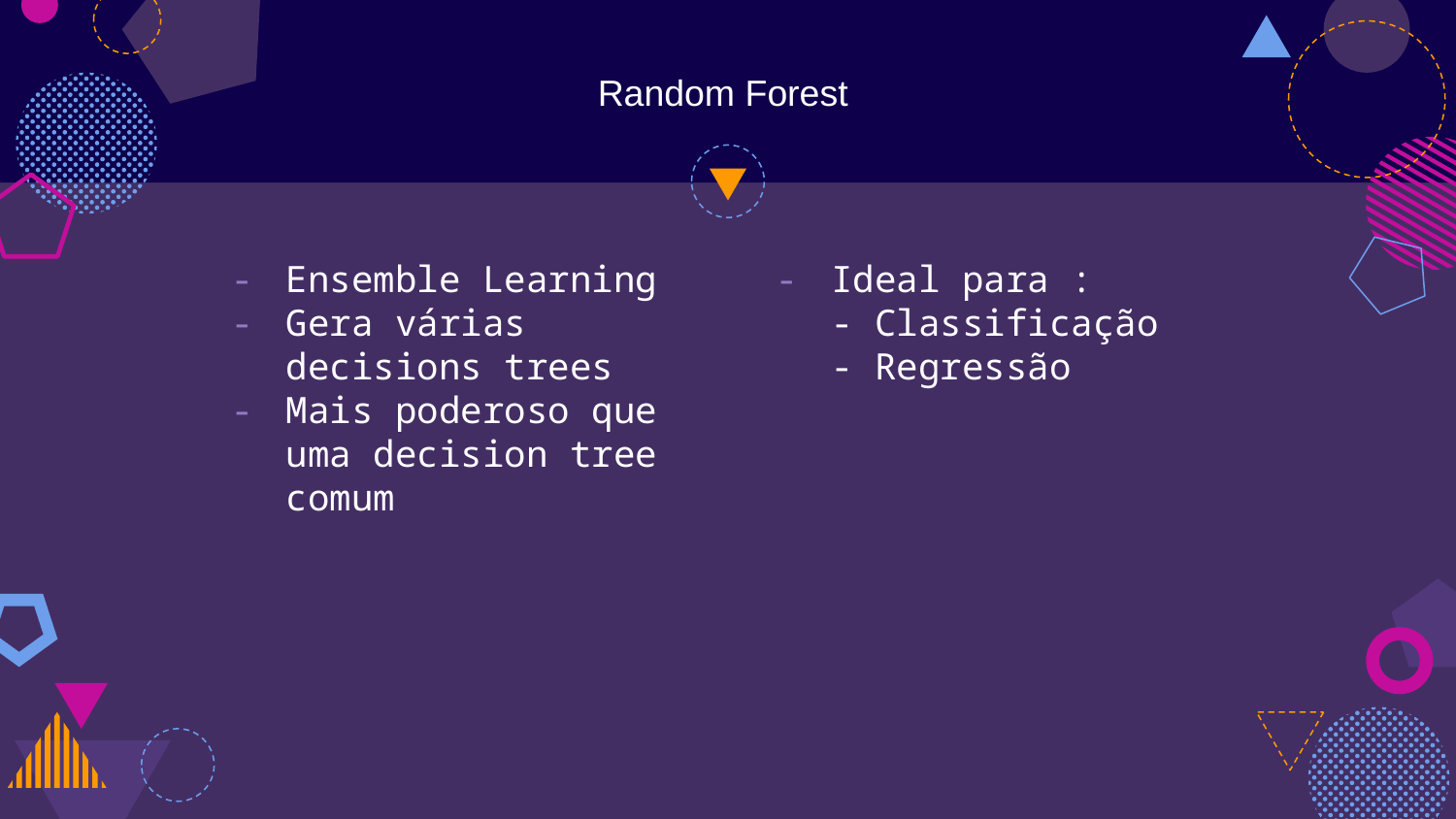

# Random Forest
Ensemble Learning
Gera várias decisions trees
Mais poderoso que uma decision tree comum
Ideal para :
- Classificação
- Regressão